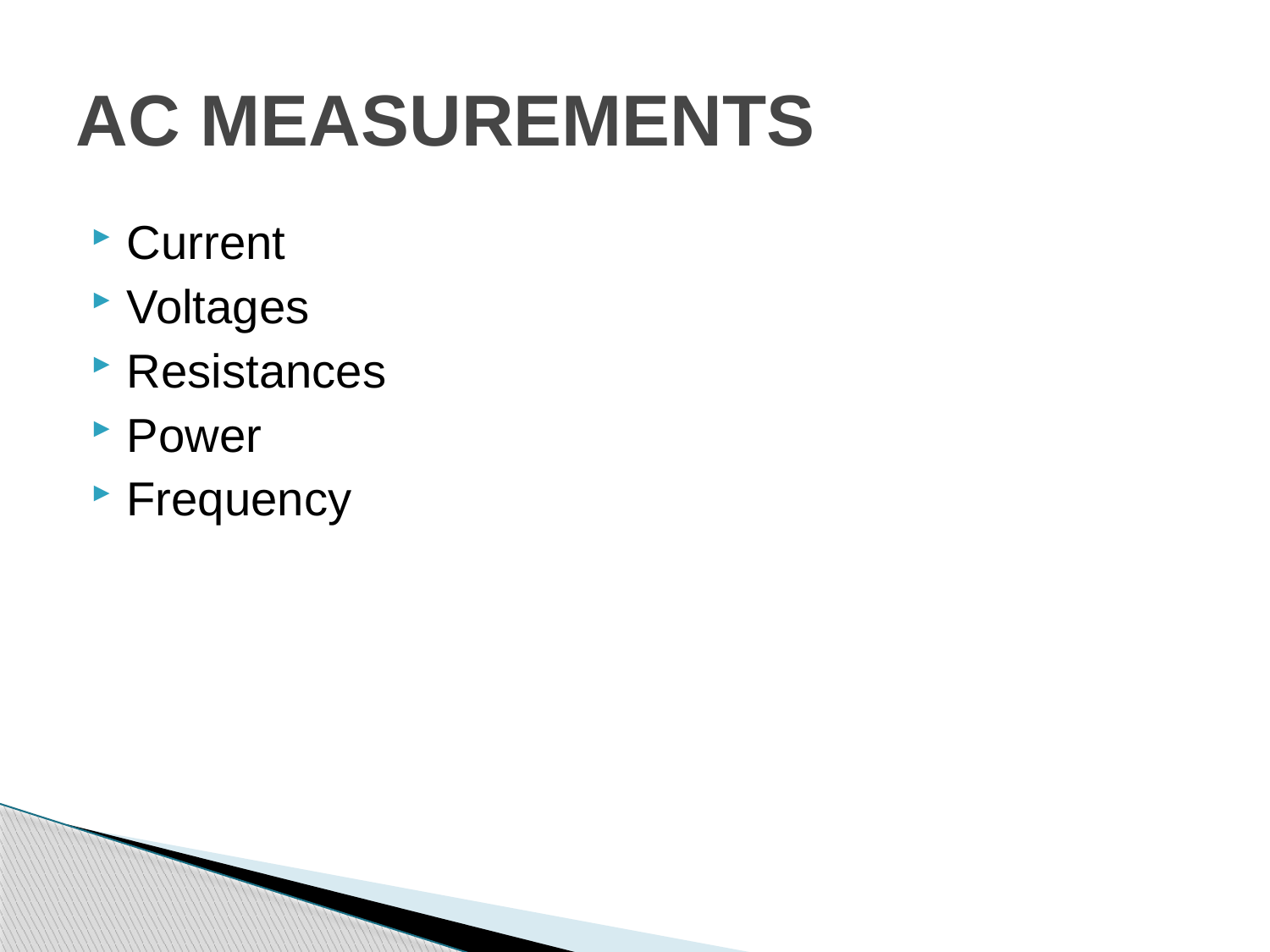

# AC MEASUREMENTS
Current
Voltages
Resistances
Power
Frequency